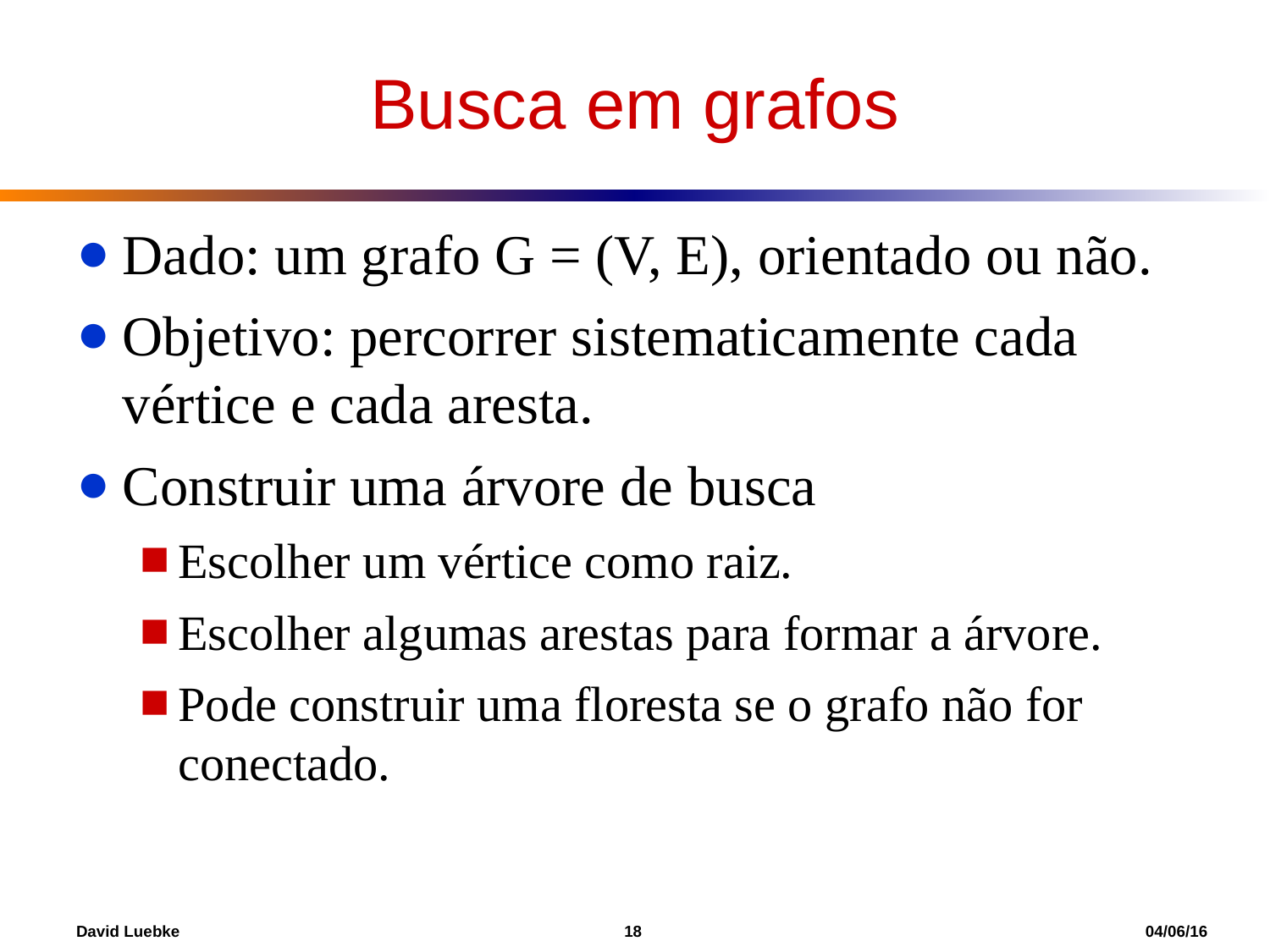

Busca em grafos
Dado: um grafo G = (V, E), orientado ou não.
Objetivo: percorrer sistematicamente cada vértice e cada aresta.
Construir uma árvore de busca
Escolher um vértice como raiz.
Escolher algumas arestas para formar a árvore.
Pode construir uma floresta se o grafo não for conectado.
David Luebke				         18 				            04/06/16